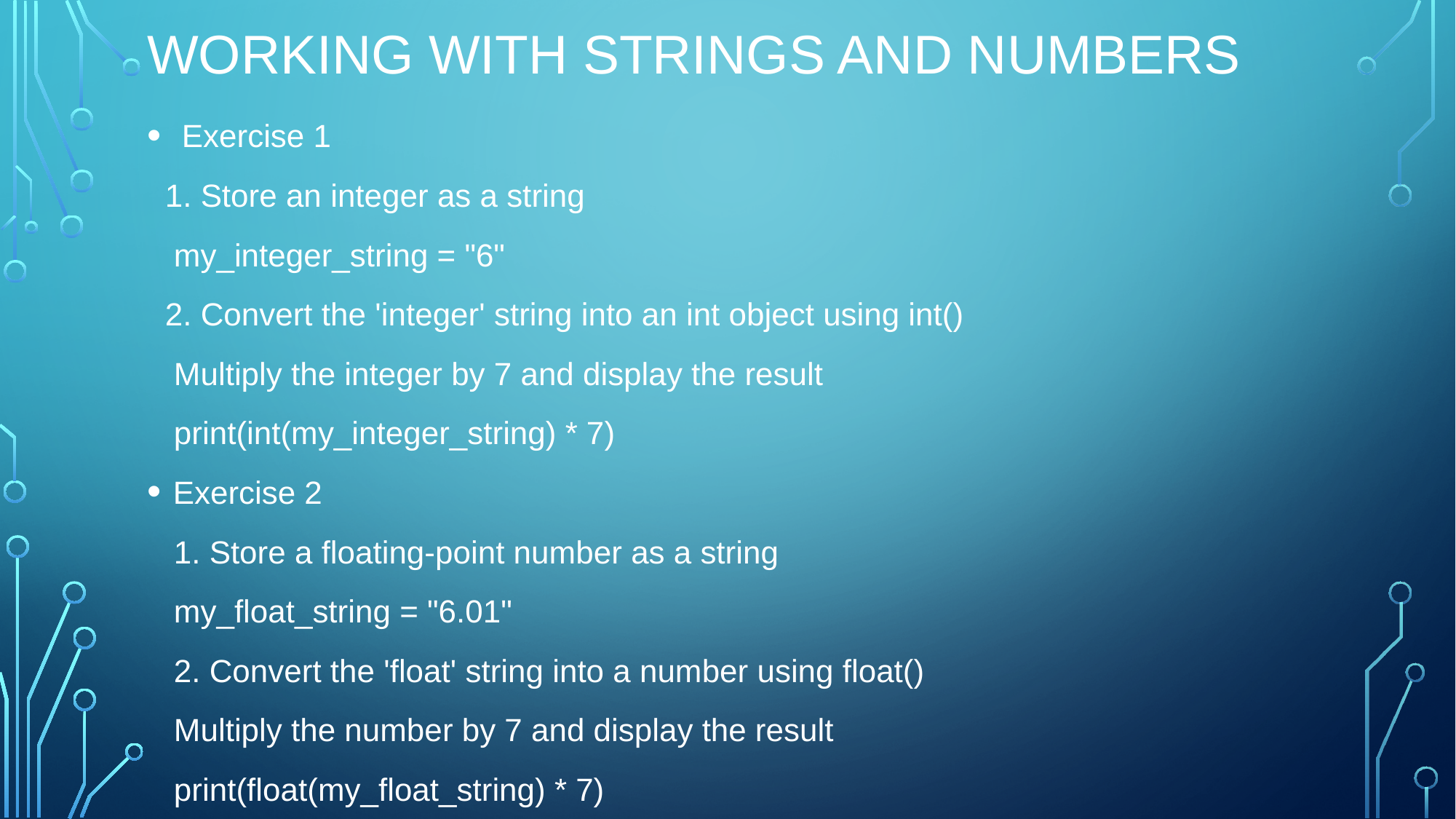

# WORKING WITH STRINGS AND NUMBERS
 Exercise 1
  1. Store an integer as a string
   my_integer_string = "6"
  2. Convert the 'integer' string into an int object using int()
   Multiply the integer by 7 and display the result
   print(int(my_integer_string) * 7)
Exercise 2
   1. Store a floating-point number as a string
   my_float_string = "6.01"
   2. Convert the 'float' string into a number using float()
   Multiply the number by 7 and display the result
   print(float(my_float_string) * 7)